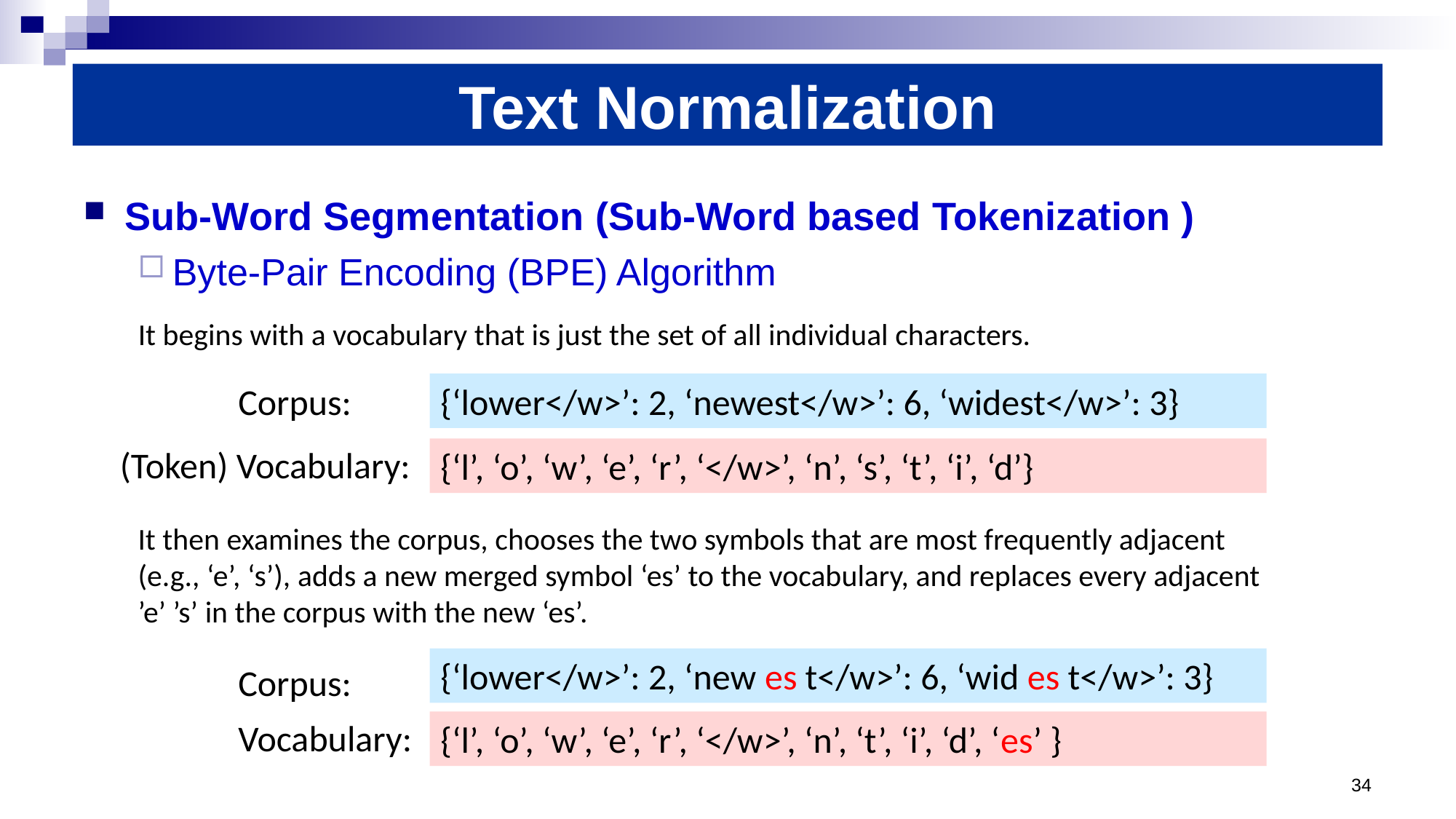

Text Normalization
Sub-Word Segmentation (Sub-Word based Tokenization )
Byte-Pair Encoding (BPE) Algorithm
It begins with a vocabulary that is just the set of all individual characters.
Corpus:
{‘lower</w>’: 2, ‘newest</w>’: 6, ‘widest</w>’: 3}
(Token) Vocabulary:
{‘l’, ‘o’, ‘w’, ‘e’, ‘r’, ‘</w>’, ‘n’, ‘s’, ‘t’, ‘i’, ‘d’}
It then examines the corpus, chooses the two symbols that are most frequently adjacent (e.g., ‘e’, ‘s’), adds a new merged symbol ‘es’ to the vocabulary, and replaces every adjacent ’e’ ’s’ in the corpus with the new ‘es’.
{‘lower</w>’: 2, ‘new es t</w>’: 6, ‘wid es t</w>’: 3}
Corpus:
Vocabulary:
{‘l’, ‘o’, ‘w’, ‘e’, ‘r’, ‘</w>’, ‘n’, ‘t’, ‘i’, ‘d’, ‘es’ }
34